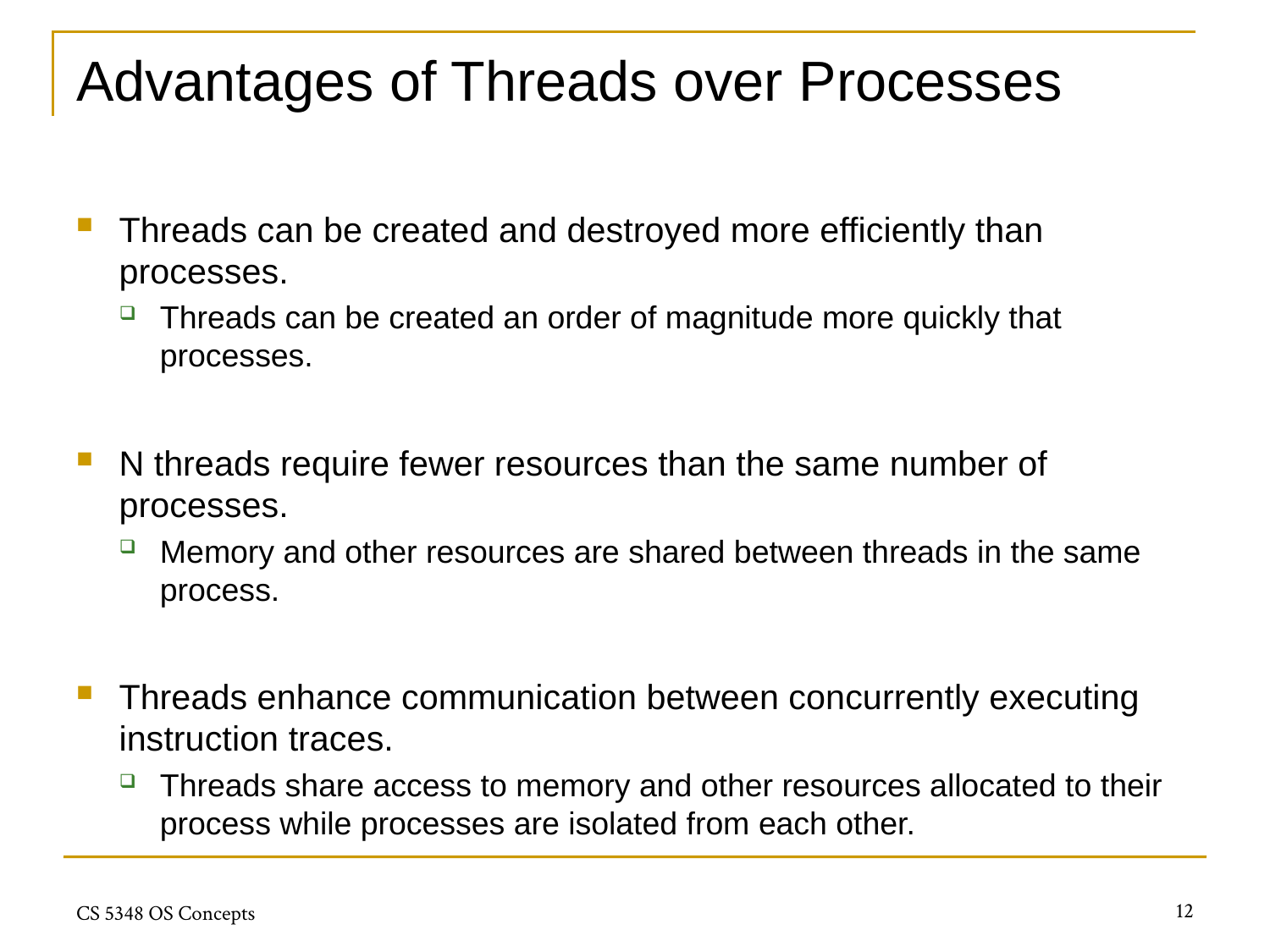

# Advantages of Threads over Processes
Threads can be created and destroyed more efficiently than processes.
Threads can be created an order of magnitude more quickly that processes.

N threads require fewer resources than the same number of processes.
Memory and other resources are shared between threads in the same process.

Threads enhance communication between concurrently executing instruction traces.
Threads share access to memory and other resources allocated to their process while processes are isolated from each other.
12
CS 5348 OS Concepts